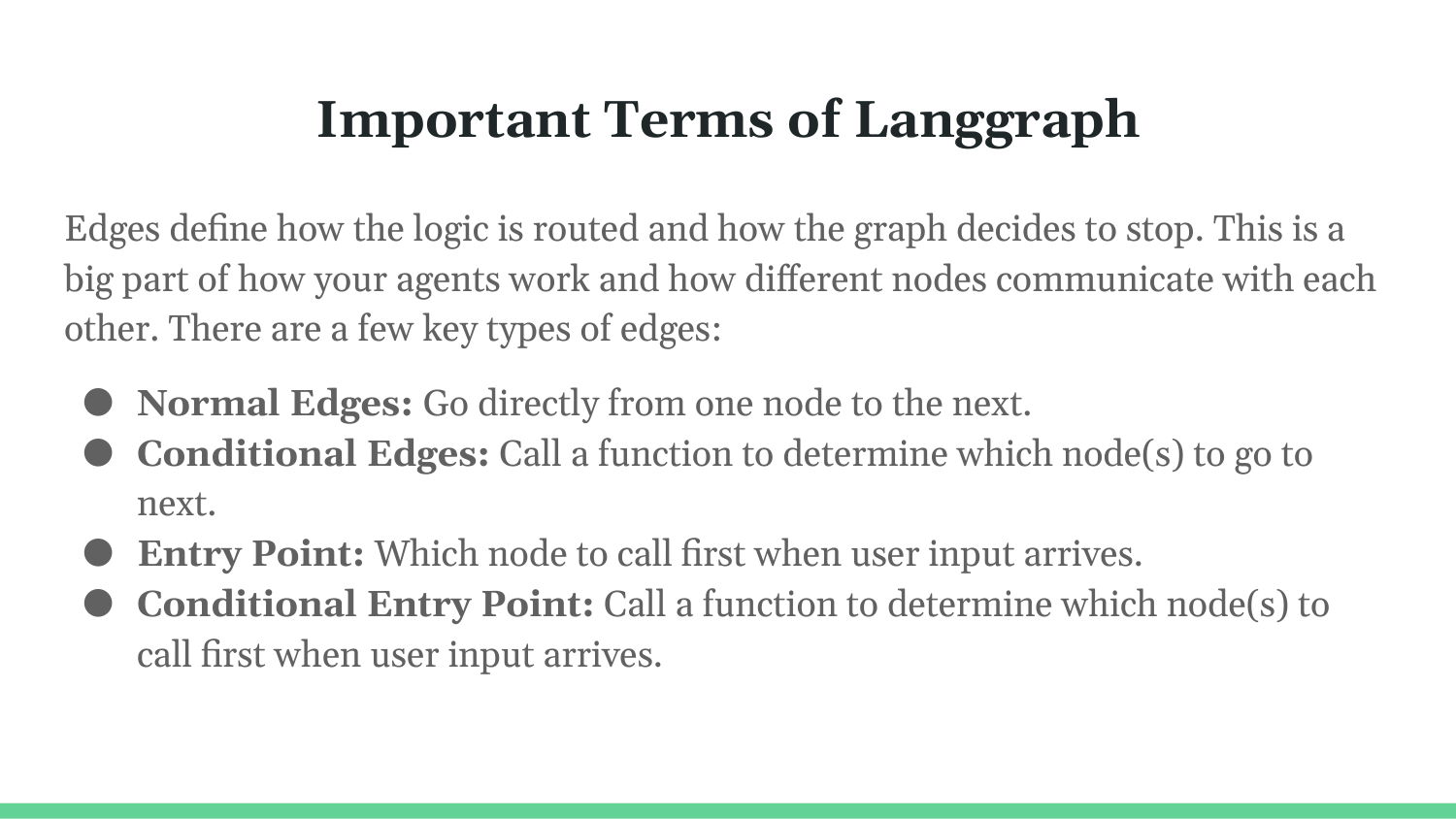

# Important Terms of Langgraph
Edges define how the logic is routed and how the graph decides to stop. This is a big part of how your agents work and how different nodes communicate with each other. There are a few key types of edges:
Normal Edges: Go directly from one node to the next.
Conditional Edges: Call a function to determine which node(s) to go to next.
Entry Point: Which node to call first when user input arrives.
Conditional Entry Point: Call a function to determine which node(s) to call first when user input arrives.